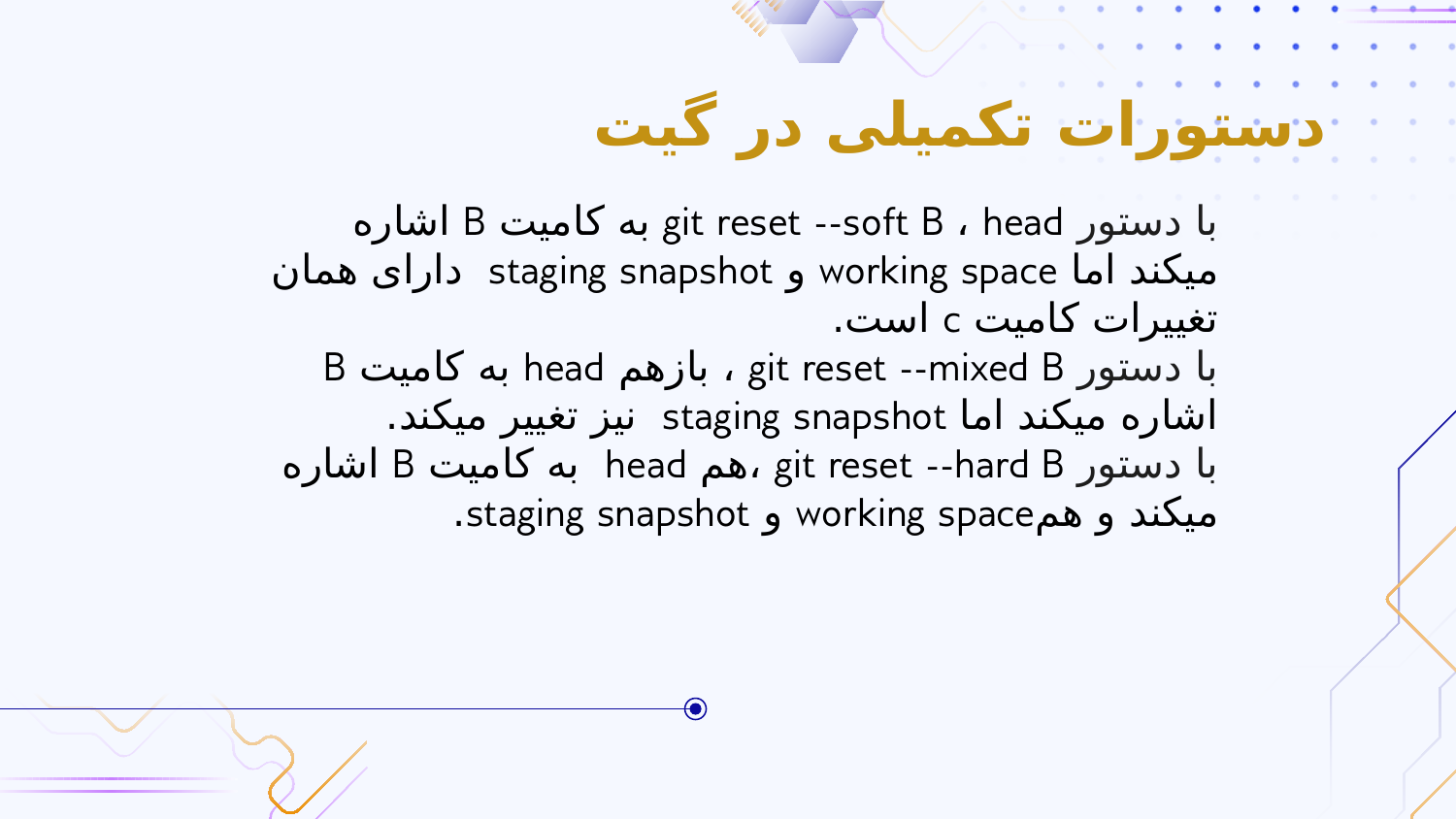

# دستورات تکمیلی در گیت
با دستور git reset --soft B ، head به کامیت B اشاره میکند اما working space و staging snapshot  دارای همان تغییرات کامیت c است.
با دستور git reset --mixed B ، بازهم head به کامیت B اشاره میکند اما staging snapshot  نیز تغییر میکند.
با دستور git reset --hard B ،هم head  به کامیت B اشاره میکند و همworking space و staging snapshot.